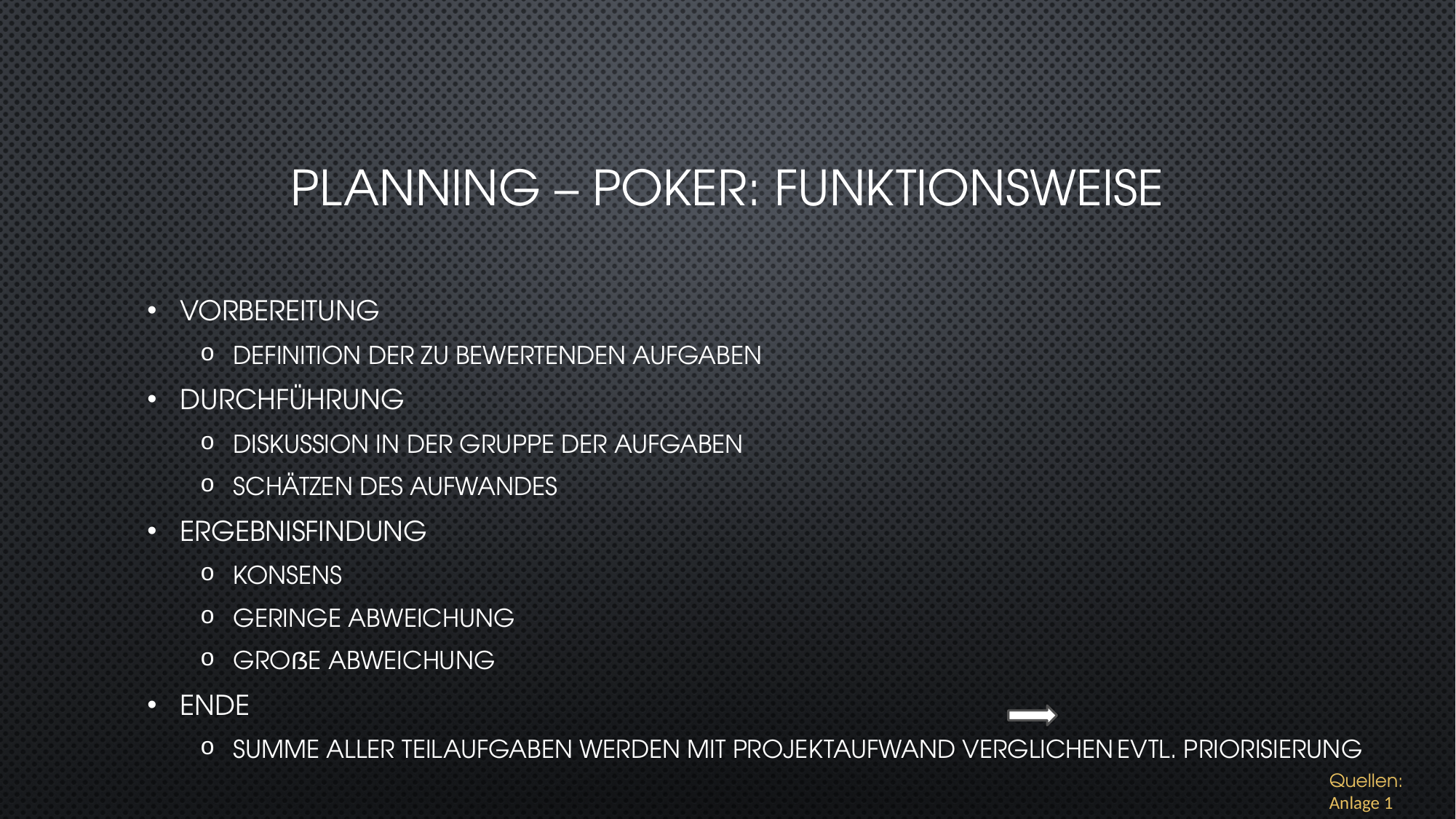

# Planning – Poker: Funktionsweise
Vorbereitung
Definition der zu bewertenden Aufgaben
Durchführung
Diskussion in der Gruppe der Aufgaben
Schätzen des Aufwandes
Ergebnisfindung
Konsens
geringe Abweichung
große Abweichung
Ende
Summe aller Teilaufgaben werden mit Projektaufwand verglichen		evtl. Priorisierung

Quellen:
Anlage 1